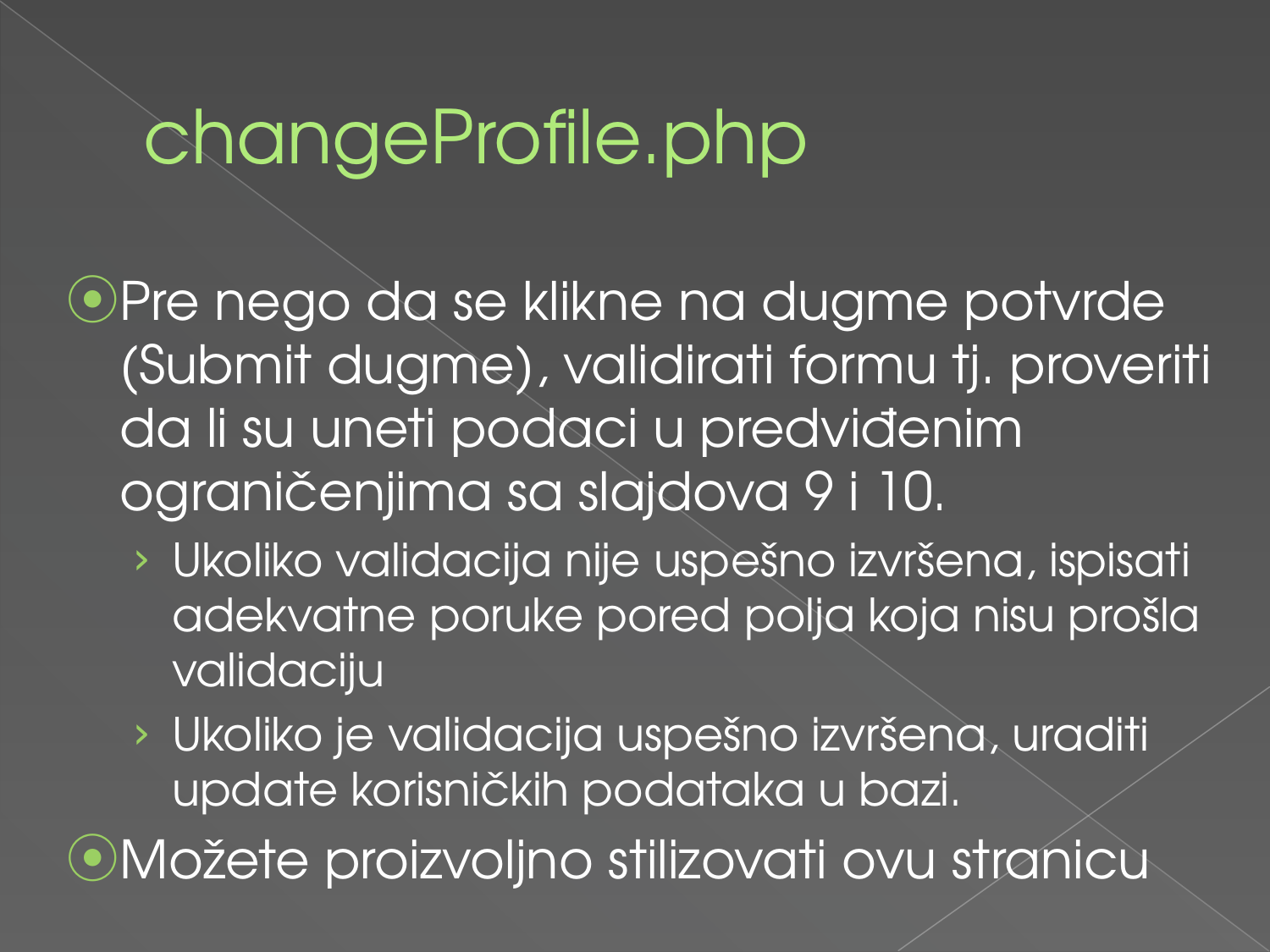

# changeProfile.php
Pre nego da se klikne na dugme potvrde (Submit dugme), validirati formu tj. proveriti da li su uneti podaci u predviđenim ograničenjima sa slajdova 9 i 10.
Ukoliko validacija nije uspešno izvršena, ispisati adekvatne poruke pored polja koja nisu prošla validaciju
Ukoliko je validacija uspešno izvršena, uraditi update korisničkih podataka u bazi.
Možete proizvoljno stilizovati ovu stranicu